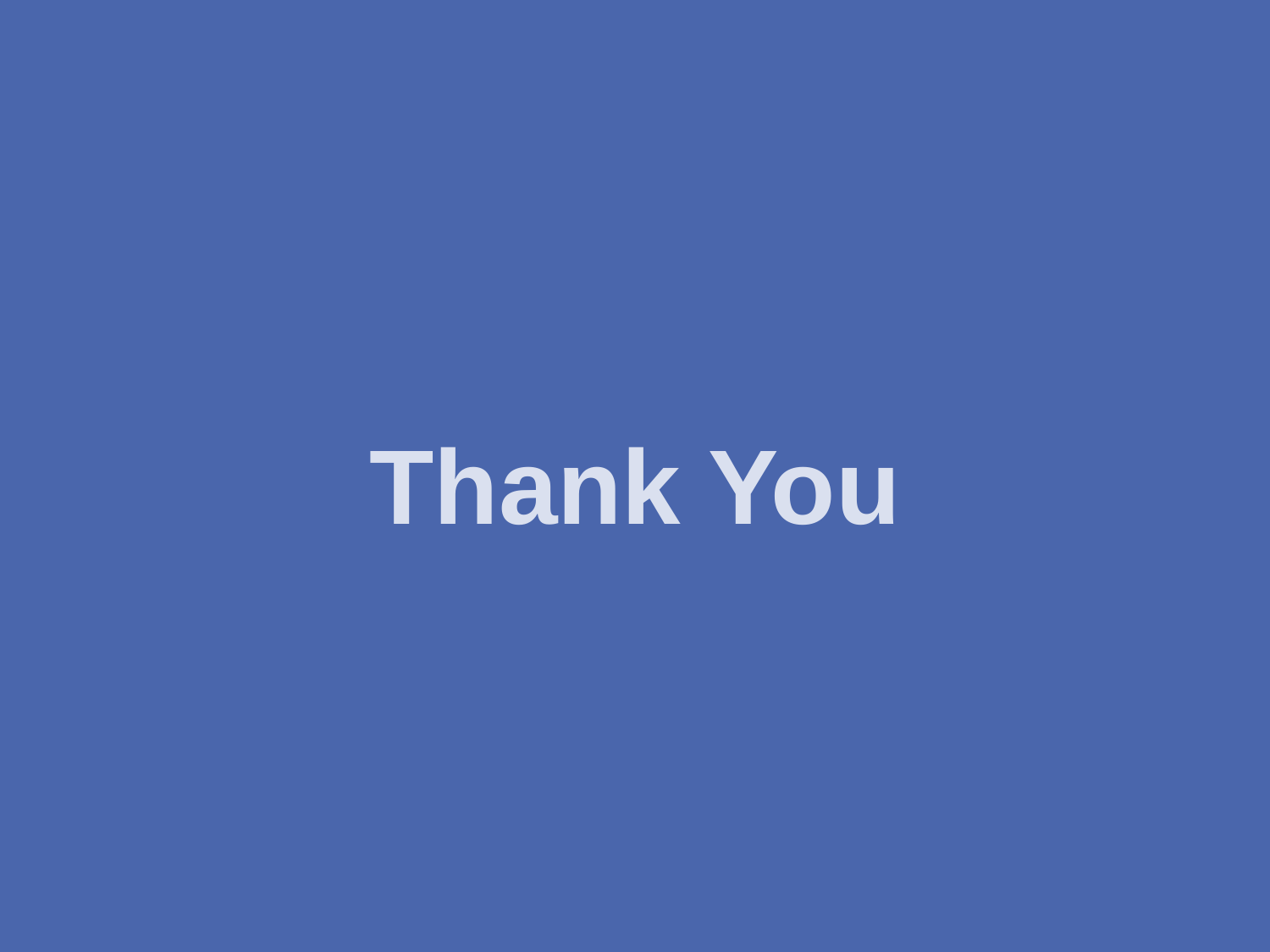

# Exercise
Thank You
Dr. Binod Kr. Adhikari